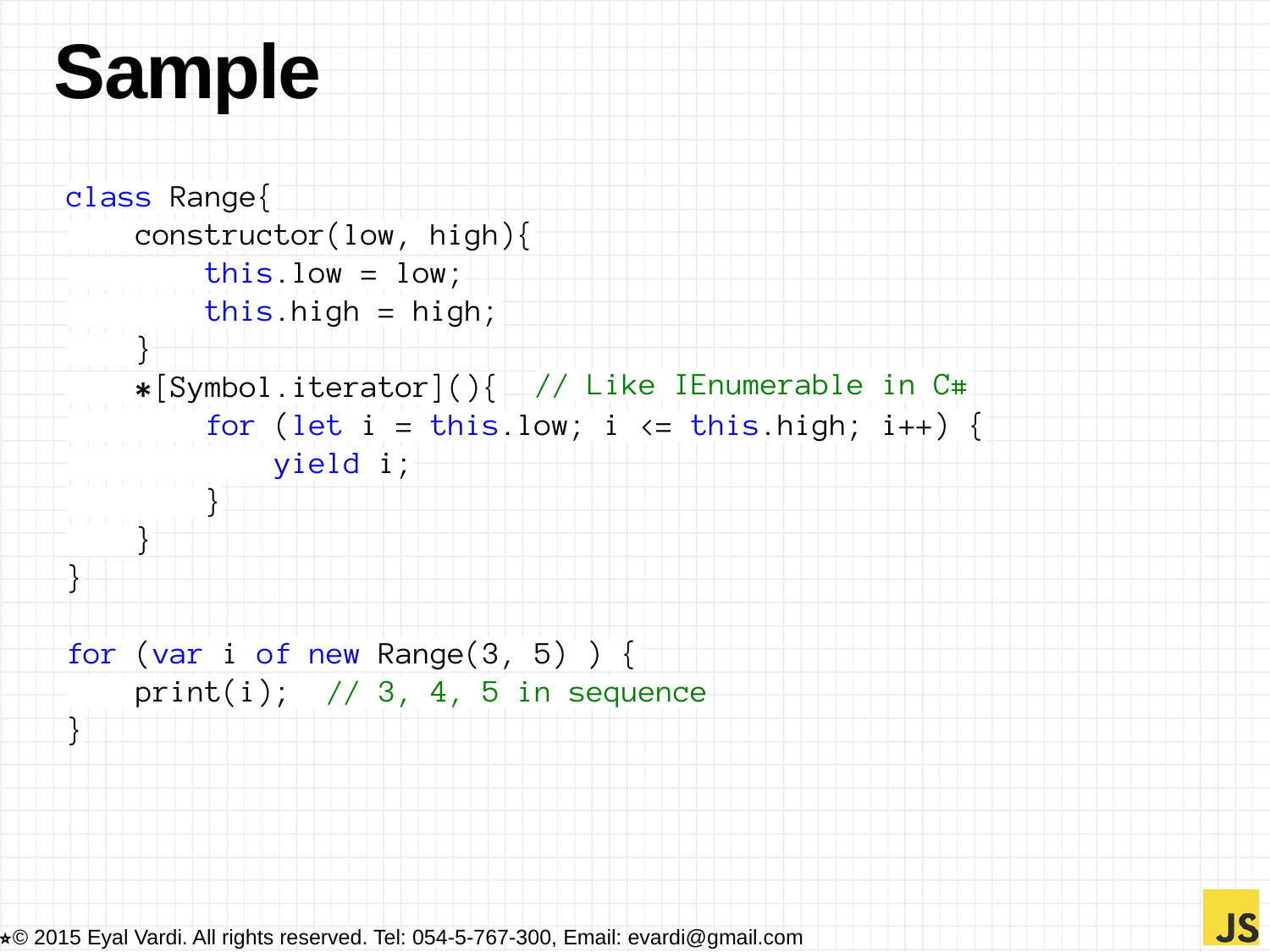

# Sample
class Range{
    constructor(low, high){
        this.low = low;
        this.high = high;
    }
    *[Symbol.iterator](){
        for (let i = this.low; i <= this.high; i++) {
            yield i;
        }
    }
}

for (var i of new Range(3, 5) ) {
    print(i);  // 3, 4, 5 in sequence
}
// Like IEnumerable in C#